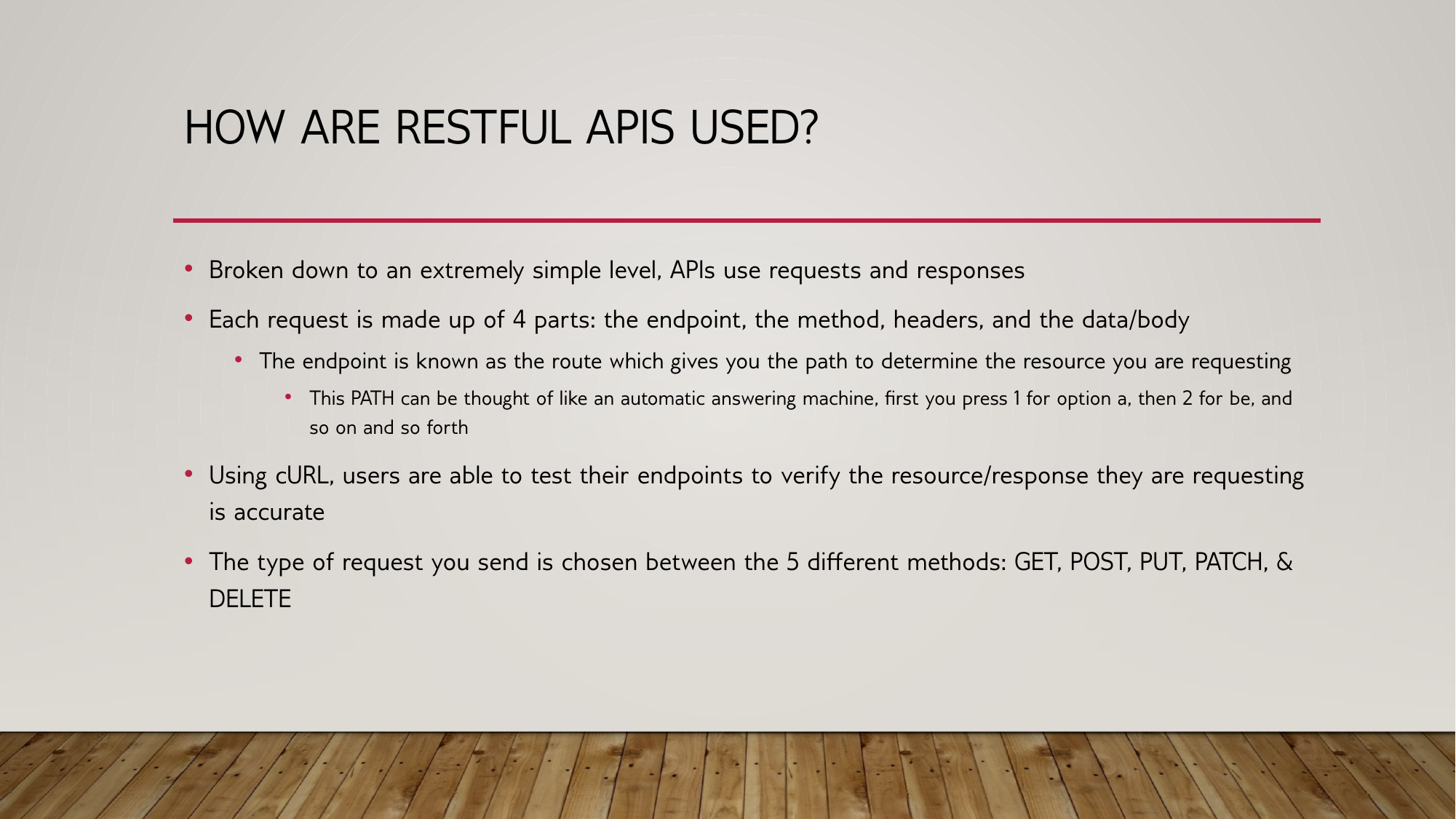

# How are restful Apis used?
Broken down to an extremely simple level, APIs use requests and responses
Each request is made up of 4 parts: the endpoint, the method, headers, and the data/body
The endpoint is known as the route which gives you the path to determine the resource you are requesting
This PATH can be thought of like an automatic answering machine, first you press 1 for option a, then 2 for be, and so on and so forth
Using cURL, users are able to test their endpoints to verify the resource/response they are requesting is accurate
The type of request you send is chosen between the 5 different methods: GET, POST, PUT, PATCH, & DELETE